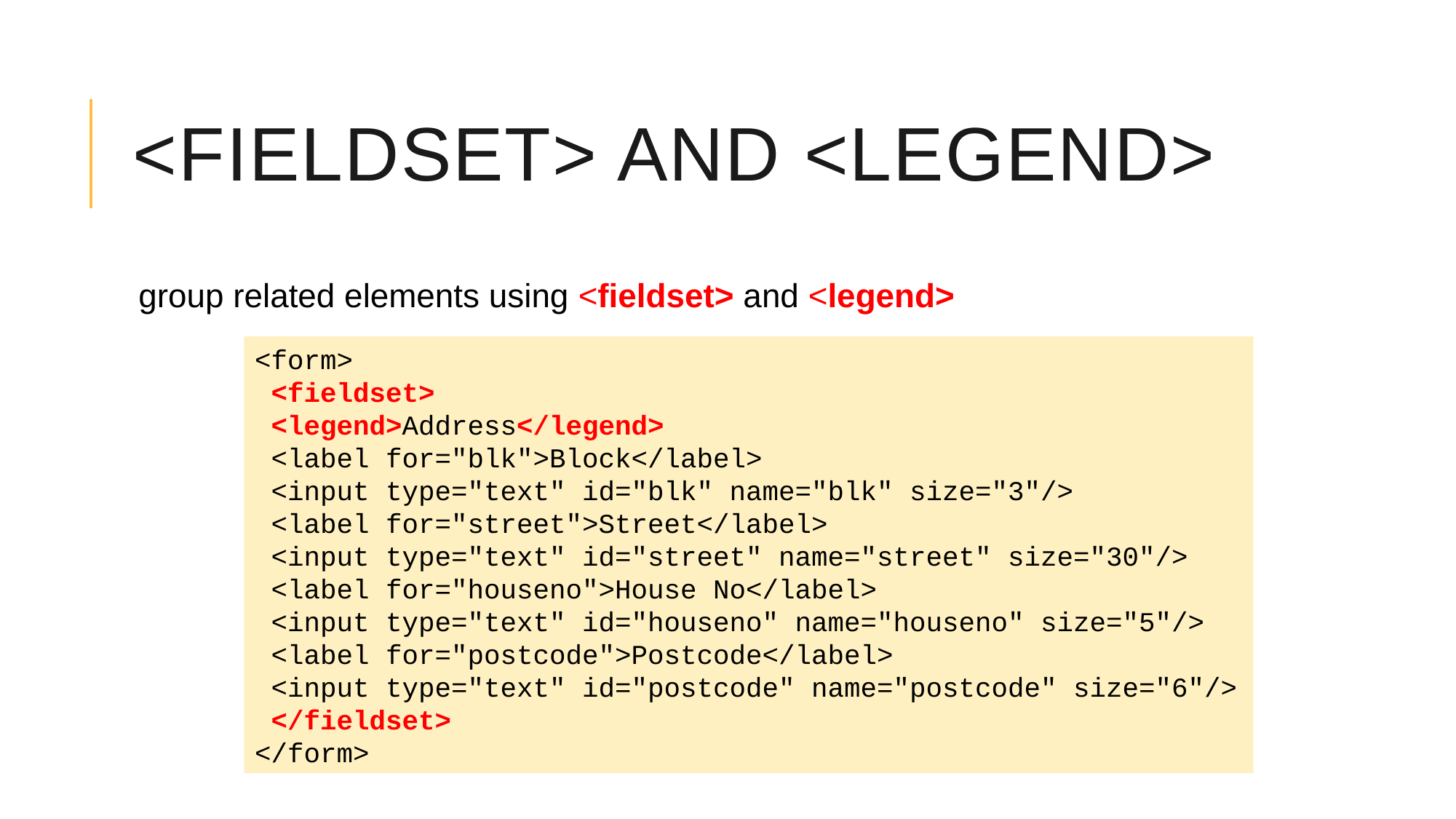

# <fieldset> and <legend>
group related elements using <fieldset> and <legend>

<form>
 <fieldset>
 <legend>Address</legend>
 <label for="blk">Block</label>
 <input type="text" id="blk" name="blk" size="3"/>
 <label for="street">Street</label>
 <input type="text" id="street" name="street" size="30"/>
 <label for="houseno">House No</label>
 <input type="text" id="houseno" name="houseno" size="5"/>
 <label for="postcode">Postcode</label>
 <input type="text" id="postcode" name="postcode" size="6"/>
 </fieldset>
</form>